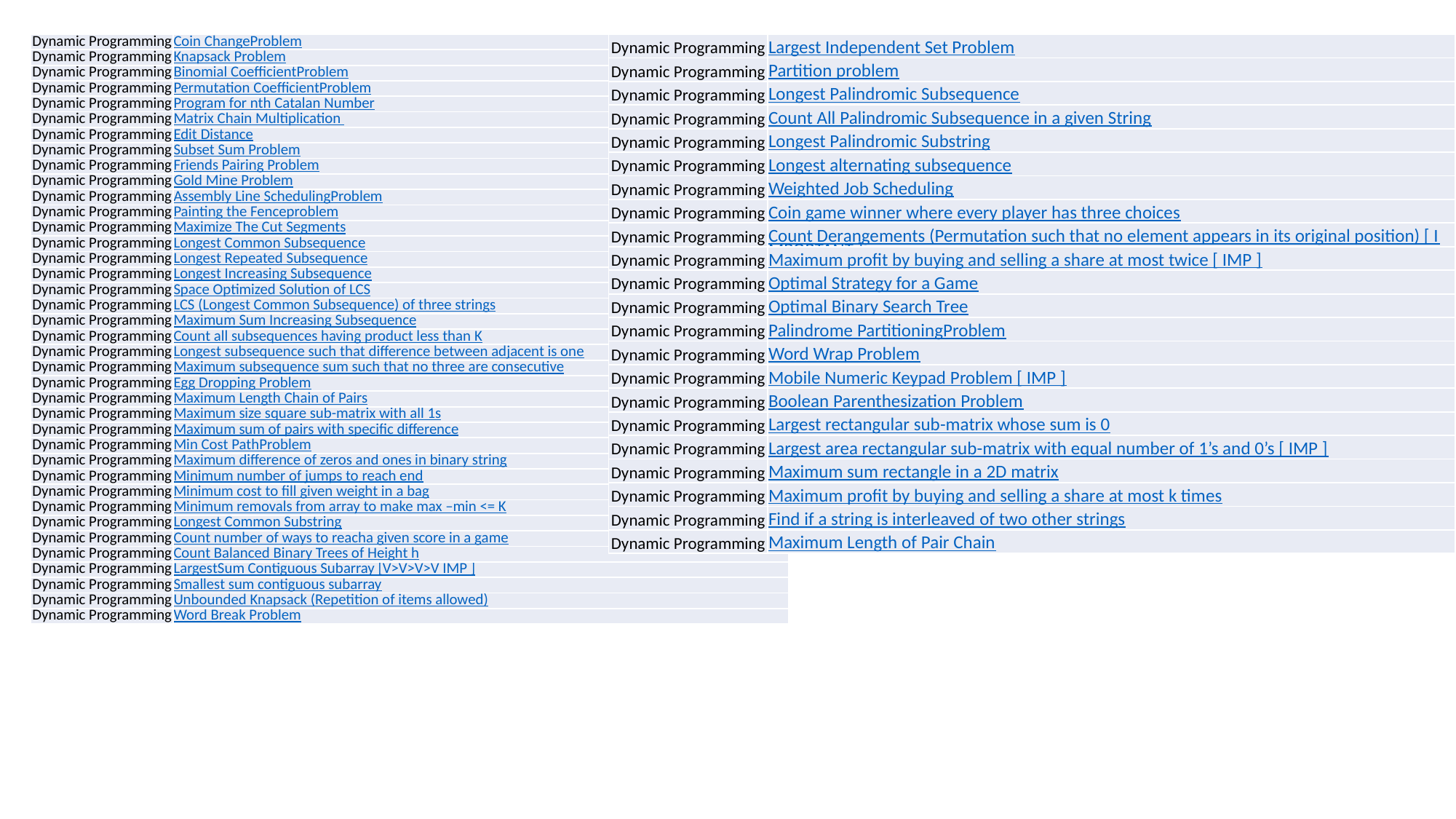

| Dynamic Programming | Coin ChangeProblem |
| --- | --- |
| Dynamic Programming | Knapsack Problem |
| Dynamic Programming | Binomial CoefficientProblem |
| Dynamic Programming | Permutation CoefficientProblem |
| Dynamic Programming | Program for nth Catalan Number |
| Dynamic Programming | Matrix Chain Multiplication |
| Dynamic Programming | Edit Distance |
| Dynamic Programming | Subset Sum Problem |
| Dynamic Programming | Friends Pairing Problem |
| Dynamic Programming | Gold Mine Problem |
| Dynamic Programming | Assembly Line SchedulingProblem |
| Dynamic Programming | Painting the Fenceproblem |
| Dynamic Programming | Maximize The Cut Segments |
| Dynamic Programming | Longest Common Subsequence |
| Dynamic Programming | Longest Repeated Subsequence |
| Dynamic Programming | Longest Increasing Subsequence |
| Dynamic Programming | Space Optimized Solution of LCS |
| Dynamic Programming | LCS (Longest Common Subsequence) of three strings |
| Dynamic Programming | Maximum Sum Increasing Subsequence |
| Dynamic Programming | Count all subsequences having product less than K |
| Dynamic Programming | Longest subsequence such that difference between adjacent is one |
| Dynamic Programming | Maximum subsequence sum such that no three are consecutive |
| Dynamic Programming | Egg Dropping Problem |
| Dynamic Programming | Maximum Length Chain of Pairs |
| Dynamic Programming | Maximum size square sub-matrix with all 1s |
| Dynamic Programming | Maximum sum of pairs with specific difference |
| Dynamic Programming | Min Cost PathProblem |
| Dynamic Programming | Maximum difference of zeros and ones in binary string |
| Dynamic Programming | Minimum number of jumps to reach end |
| Dynamic Programming | Minimum cost to fill given weight in a bag |
| Dynamic Programming | Minimum removals from array to make max –min <= K |
| Dynamic Programming | Longest Common Substring |
| Dynamic Programming | Count number of ways to reacha given score in a game |
| Dynamic Programming | Count Balanced Binary Trees of Height h |
| Dynamic Programming | LargestSum Contiguous Subarray [V>V>V>V IMP ] |
| Dynamic Programming | Smallest sum contiguous subarray |
| Dynamic Programming | Unbounded Knapsack (Repetition of items allowed) |
| Dynamic Programming | Word Break Problem |
| Dynamic Programming | Largest Independent Set Problem |
| --- | --- |
| Dynamic Programming | Partition problem |
| Dynamic Programming | Longest Palindromic Subsequence |
| Dynamic Programming | Count All Palindromic Subsequence in a given String |
| Dynamic Programming | Longest Palindromic Substring |
| Dynamic Programming | Longest alternating subsequence |
| Dynamic Programming | Weighted Job Scheduling |
| Dynamic Programming | Coin game winner where every player has three choices |
| Dynamic Programming | Count Derangements (Permutation such that no element appears in its original position) [ IMPORTANT ] |
| Dynamic Programming | Maximum profit by buying and selling a share at most twice [ IMP ] |
| Dynamic Programming | Optimal Strategy for a Game |
| Dynamic Programming | Optimal Binary Search Tree |
| Dynamic Programming | Palindrome PartitioningProblem |
| Dynamic Programming | Word Wrap Problem |
| Dynamic Programming | Mobile Numeric Keypad Problem [ IMP ] |
| Dynamic Programming | Boolean Parenthesization Problem |
| Dynamic Programming | Largest rectangular sub-matrix whose sum is 0 |
| Dynamic Programming | Largest area rectangular sub-matrix with equal number of 1’s and 0’s [ IMP ] |
| Dynamic Programming | Maximum sum rectangle in a 2D matrix |
| Dynamic Programming | Maximum profit by buying and selling a share at most k times |
| Dynamic Programming | Find if a string is interleaved of two other strings |
| Dynamic Programming | Maximum Length of Pair Chain |